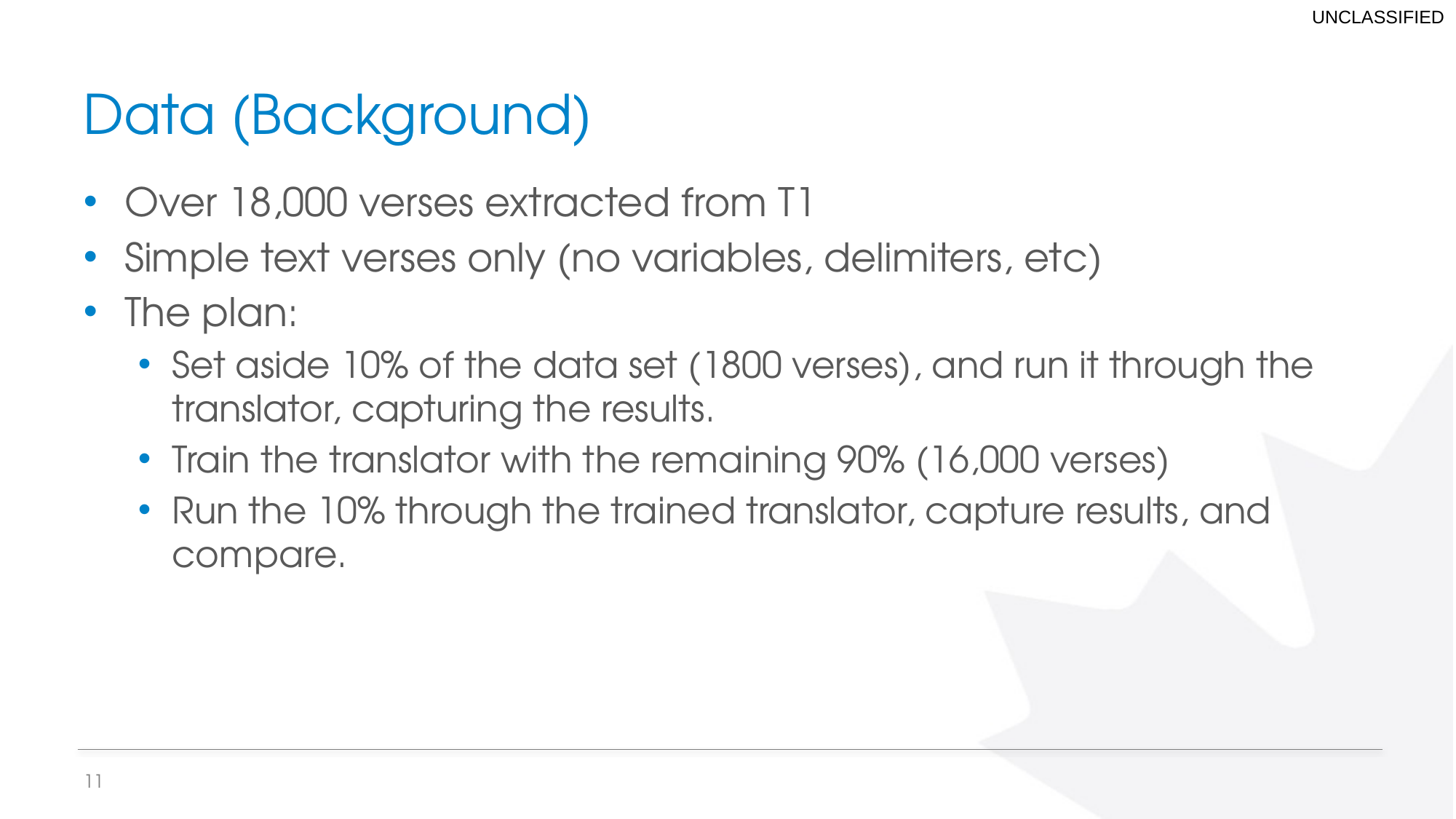

# Data (Background)
Over 18,000 verses extracted from T1
Simple text verses only (no variables, delimiters, etc)
The plan:
Set aside 10% of the data set (1800 verses), and run it through the translator, capturing the results.
Train the translator with the remaining 90% (16,000 verses)
Run the 10% through the trained translator, capture results, and compare.
11